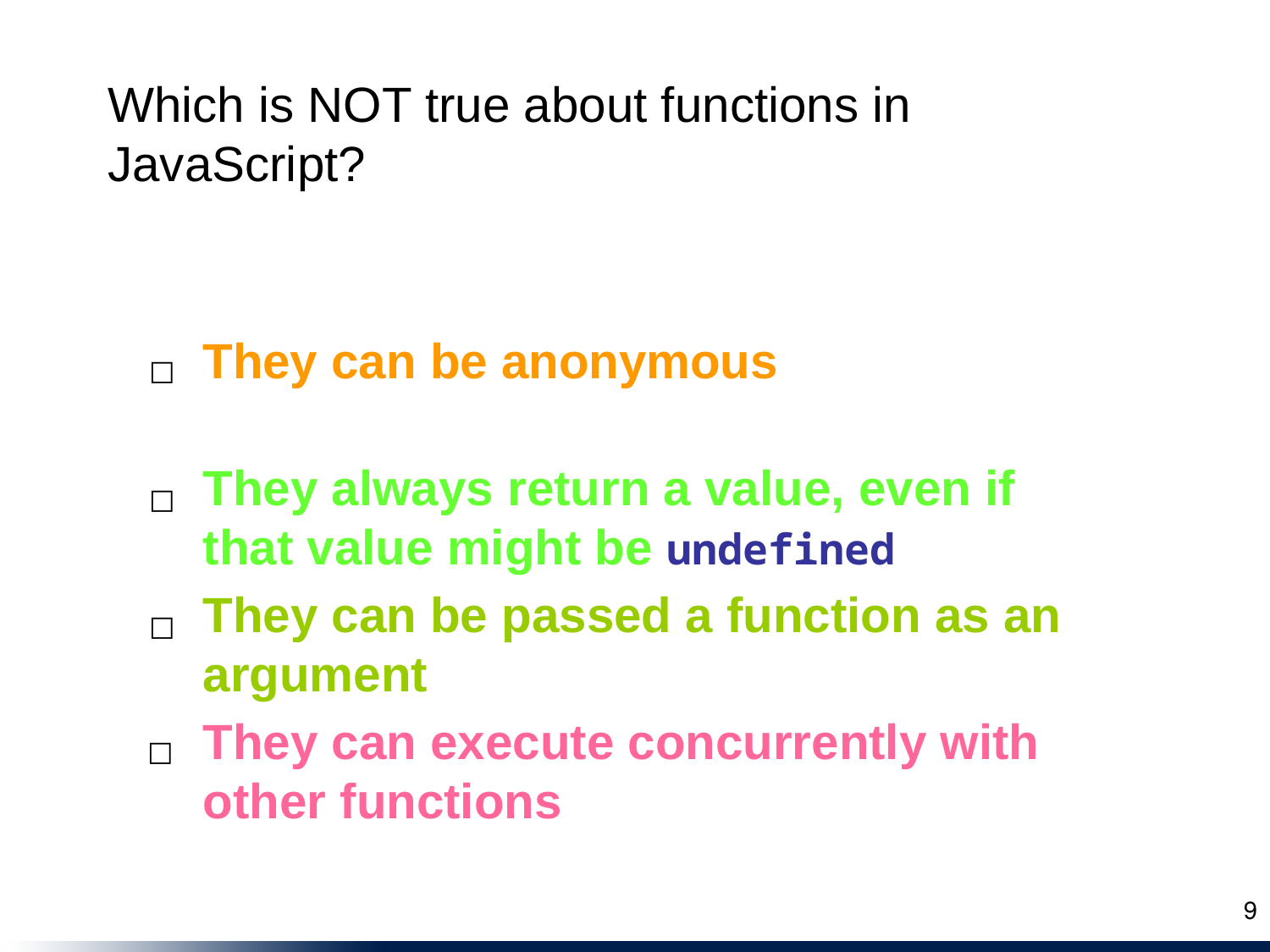

Which is NOT true about functions in JavaScript?
They can be anonymous
☐
They always return a value, even if that value might be undefined
☐
They can be passed a function as an argument
☐
They can execute concurrently with other functions
☐
9